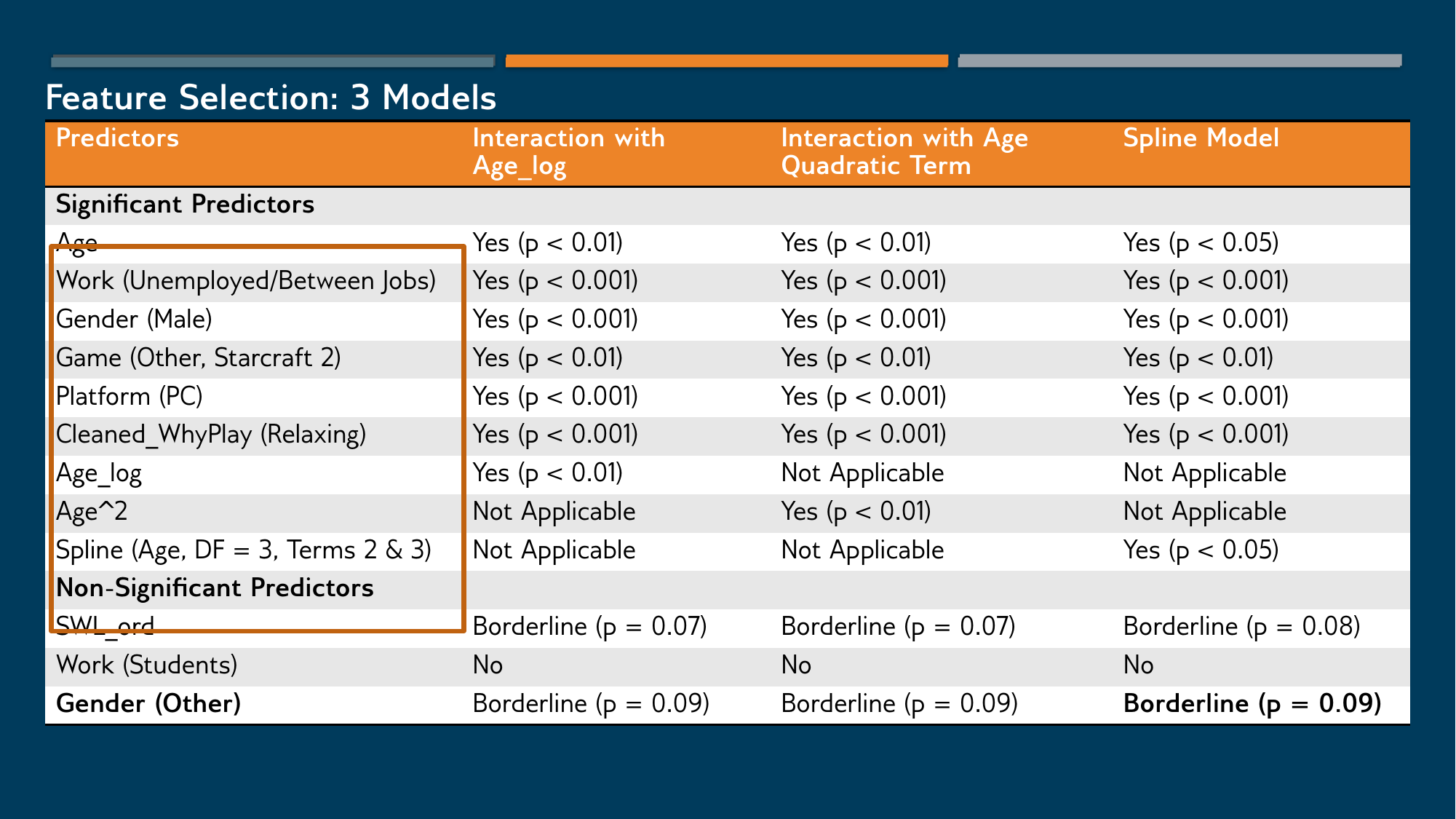

Feature Selection: 3 Models
| Predictors | Interaction with Age\_log | Interaction with Age Quadratic Term | Spline Model |
| --- | --- | --- | --- |
| Significant Predictors |  |  |  |
| Age | Yes (p < 0.01) | Yes (p < 0.01) | Yes (p < 0.05) |
| Work (Unemployed/Between Jobs) | Yes (p < 0.001) | Yes (p < 0.001) | Yes (p < 0.001) |
| Gender (Male) | Yes (p < 0.001) | Yes (p < 0.001) | Yes (p < 0.001) |
| Game (Other, Starcraft 2) | Yes (p < 0.01) | Yes (p < 0.01) | Yes (p < 0.01) |
| Platform (PC) | Yes (p < 0.001) | Yes (p < 0.001) | Yes (p < 0.001) |
| Cleaned\_WhyPlay (Relaxing) | Yes (p < 0.001) | Yes (p < 0.001) | Yes (p < 0.001) |
| Age\_log | Yes (p < 0.01) | Not Applicable | Not Applicable |
| Age^2 | Not Applicable | Yes (p < 0.01) | Not Applicable |
| Spline (Age, DF = 3, Terms 2 & 3) | Not Applicable | Not Applicable | Yes (p < 0.05) |
| Non-Significant Predictors |  |  |  |
| SWL\_ord | Borderline (p = 0.07) | Borderline (p = 0.07) | Borderline (p = 0.08) |
| Work (Students) | No | No | No |
| Gender (Other) | Borderline (p = 0.09) | Borderline (p = 0.09) | Borderline (p = 0.09) |